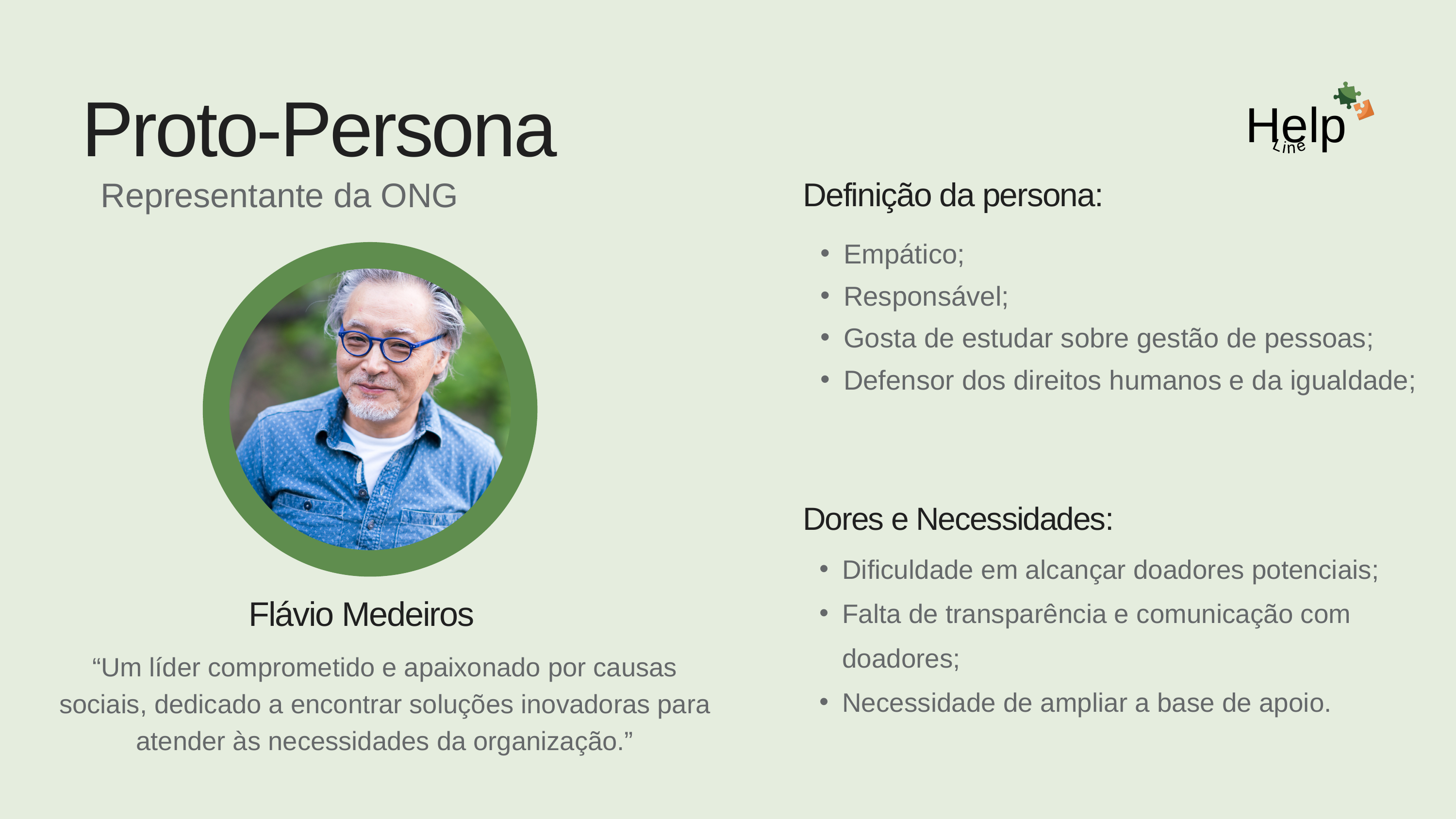

Help
Proto-Persona
Line
Representante da ONG
Definição da persona:
Empático;
Responsável;
Gosta de estudar sobre gestão de pessoas;
Defensor dos direitos humanos e da igualdade;

Dores e Necessidades:
Dificuldade em alcançar doadores potenciais;
Falta de transparência e comunicação com doadores;
Necessidade de ampliar a base de apoio.

Flávio Medeiros
“Um líder comprometido e apaixonado por causas sociais, dedicado a encontrar soluções inovadoras para atender às necessidades da organização.”